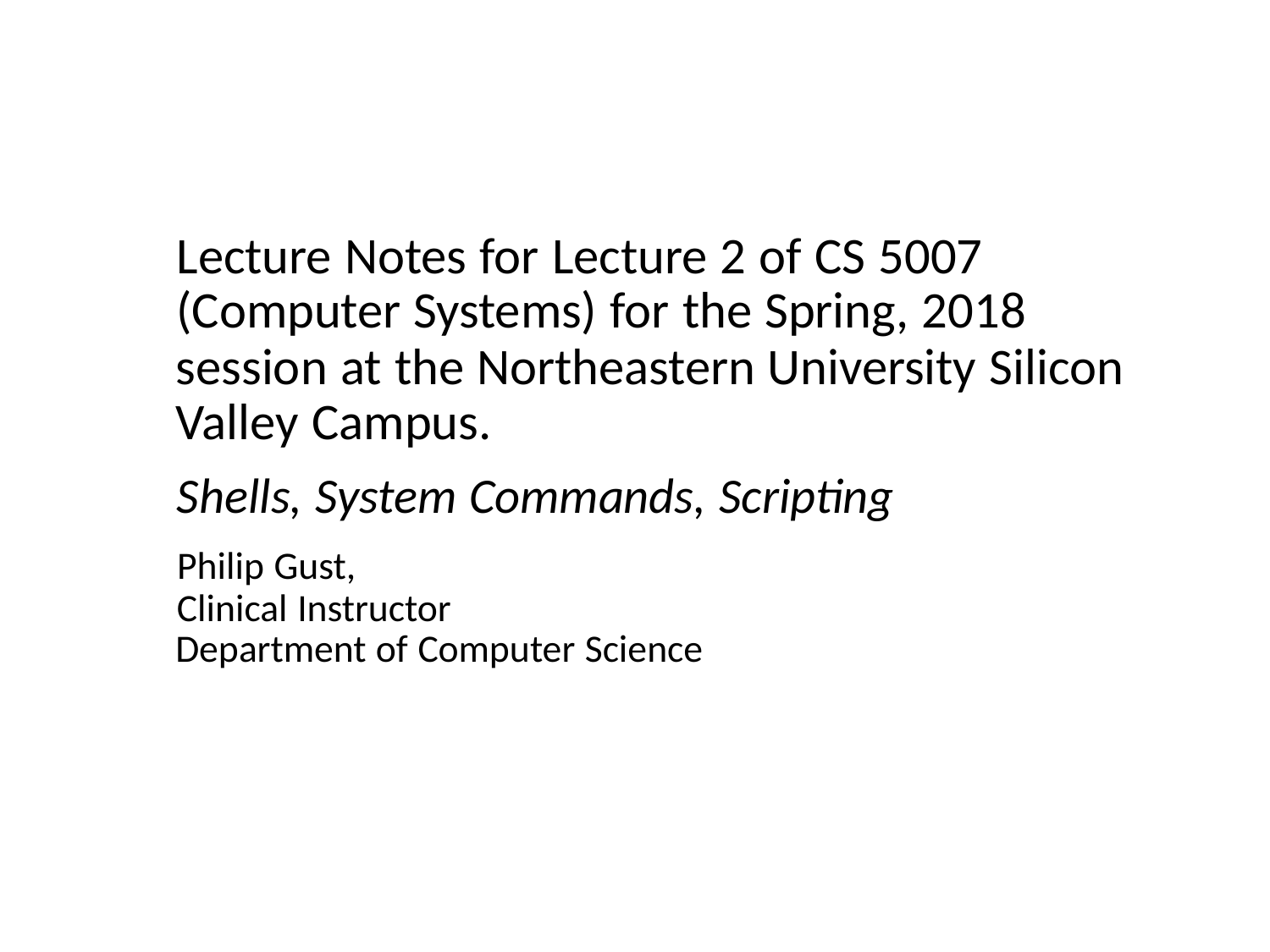

Lecture Notes for Lecture 2 of CS 5007
(Computer Systems) for the Spring, 2018
session at the Northeastern University Silicon
Valley Campus.
Shells, System Commands, Scripting
Philip Gust,
Clinical Instructor
Department of Computer Science